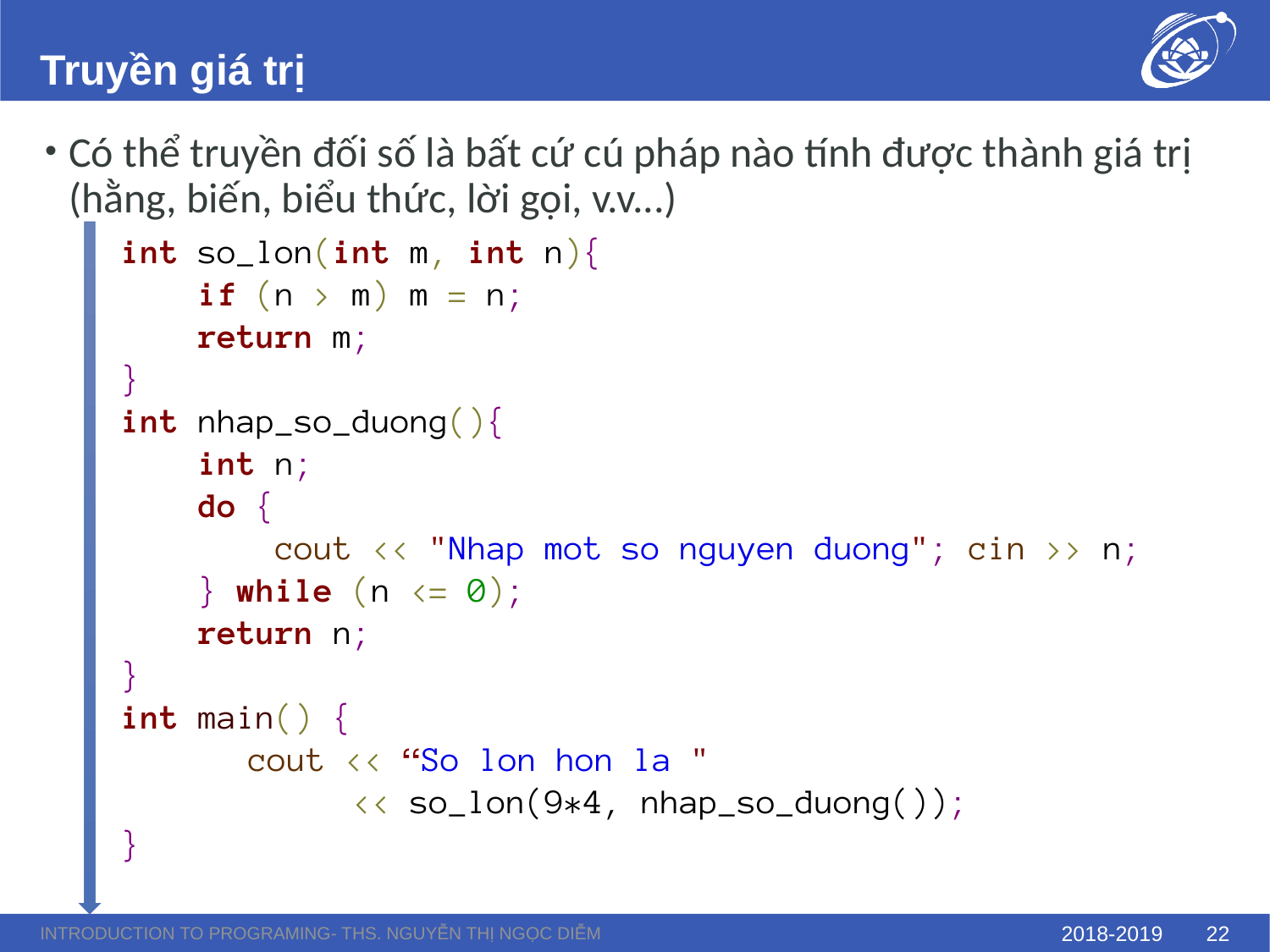

# Truyền giá trị
Có thể truyền đối số là bất cứ cú pháp nào tính được thành giá trị (hằng, biến, biểu thức, lời gọi, v.v...)

int so_lon(int m, int n){
    if (n > m) m = n;
    return m;
}
int nhap_so_duong(){
    int n;
    do {
        cout << "Nhap mot so nguyen duong"; cin >> n;
    } while (n <= 0);
    return n;
}
int main() {
	cout << “So lon hon la "
            << so_lon(9*4, nhap_so_duong());
}
Introduction to Programing- ThS. Nguyễn Thị Ngọc Diễm
2018-2019
22